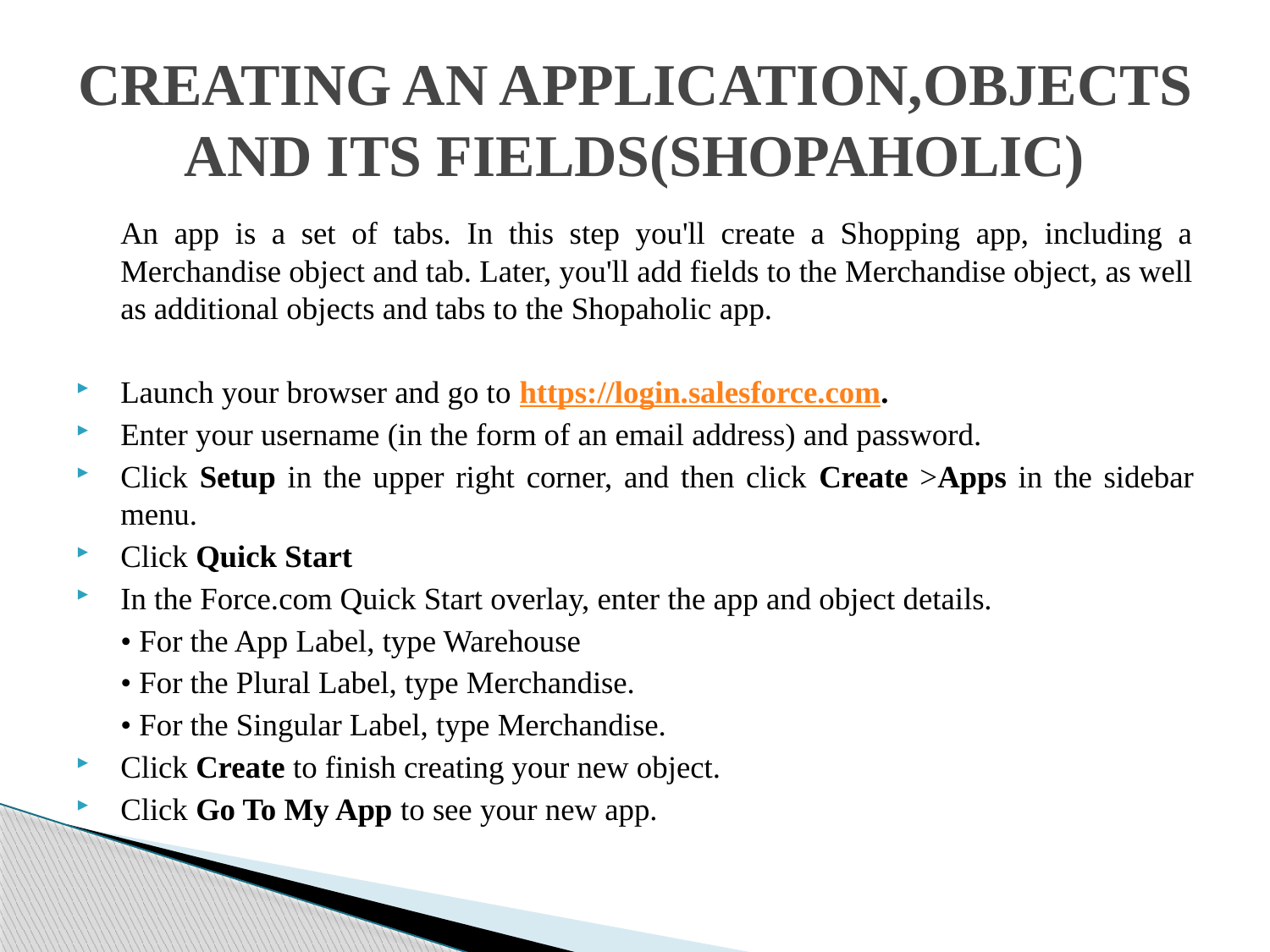

# CREATING AN APPLICATION,OBJECTS AND ITS FIELDS(SHOPAHOLIC)
	An app is a set of tabs. In this step you'll create a Shopping app, including a Merchandise object and tab. Later, you'll add fields to the Merchandise object, as well as additional objects and tabs to the Shopaholic app.

Launch your browser and go to https://login.salesforce.com.
Enter your username (in the form of an email address) and password.
Click Setup in the upper right corner, and then click Create >Apps in the sidebar menu.
Click Quick Start
In the Force.com Quick Start overlay, enter the app and object details.
		• For the App Label, type Warehouse
		• For the Plural Label, type Merchandise.
		• For the Singular Label, type Merchandise.
Click Create to finish creating your new object.
Click Go To My App to see your new app.